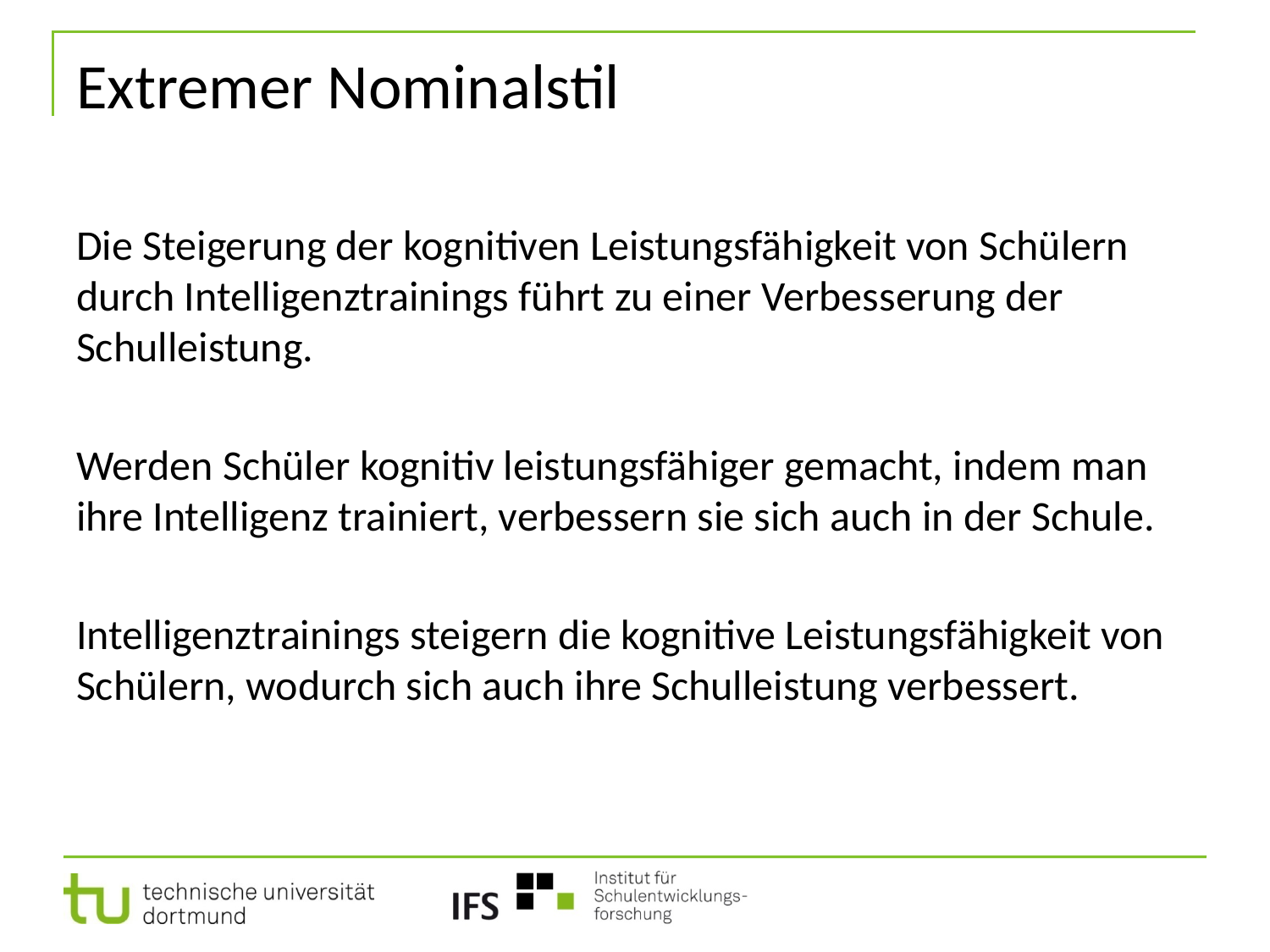

# Extremer Nominalstil
Die Steigerung der kognitiven Leistungsfähigkeit von Schülern durch Intelligenztrainings führt zu einer Verbesserung der Schulleistung.

Werden Schüler kognitiv leistungsfähiger gemacht, indem man ihre Intelligenz trainiert, verbessern sie sich auch in der Schule.

Intelligenztrainings steigern die kognitive Leistungsfähigkeit von Schülern, wodurch sich auch ihre Schulleistung verbessert.